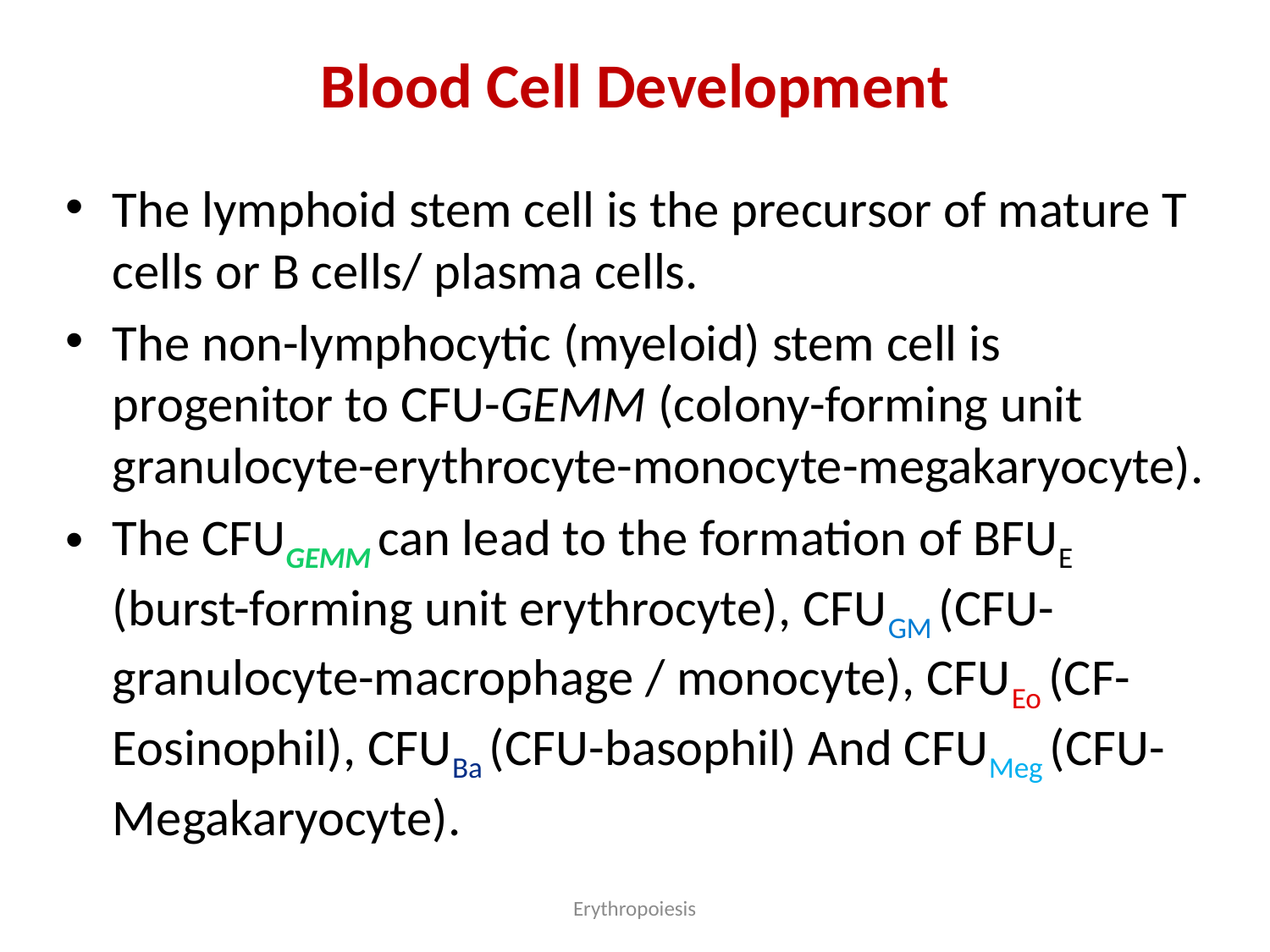

# Blood Cell Development
The lymphoid stem cell is the precursor of mature T cells or B cells/ plasma cells.
The non-lymphocytic (myeloid) stem cell is progenitor to CFU-GEMM (colony-forming unit granulocyte-erythrocyte-monocyte-megakaryocyte).
The CFUGEMM can lead to the formation of BFUE (burst-forming unit erythrocyte), CFUGM (CFU-granulocyte-macrophage / monocyte), CFUEo (CF-Eosinophil), CFUBa (CFU-basophil) And CFUMeg (CFU-Megakaryocyte).

Erythropoiesis
4